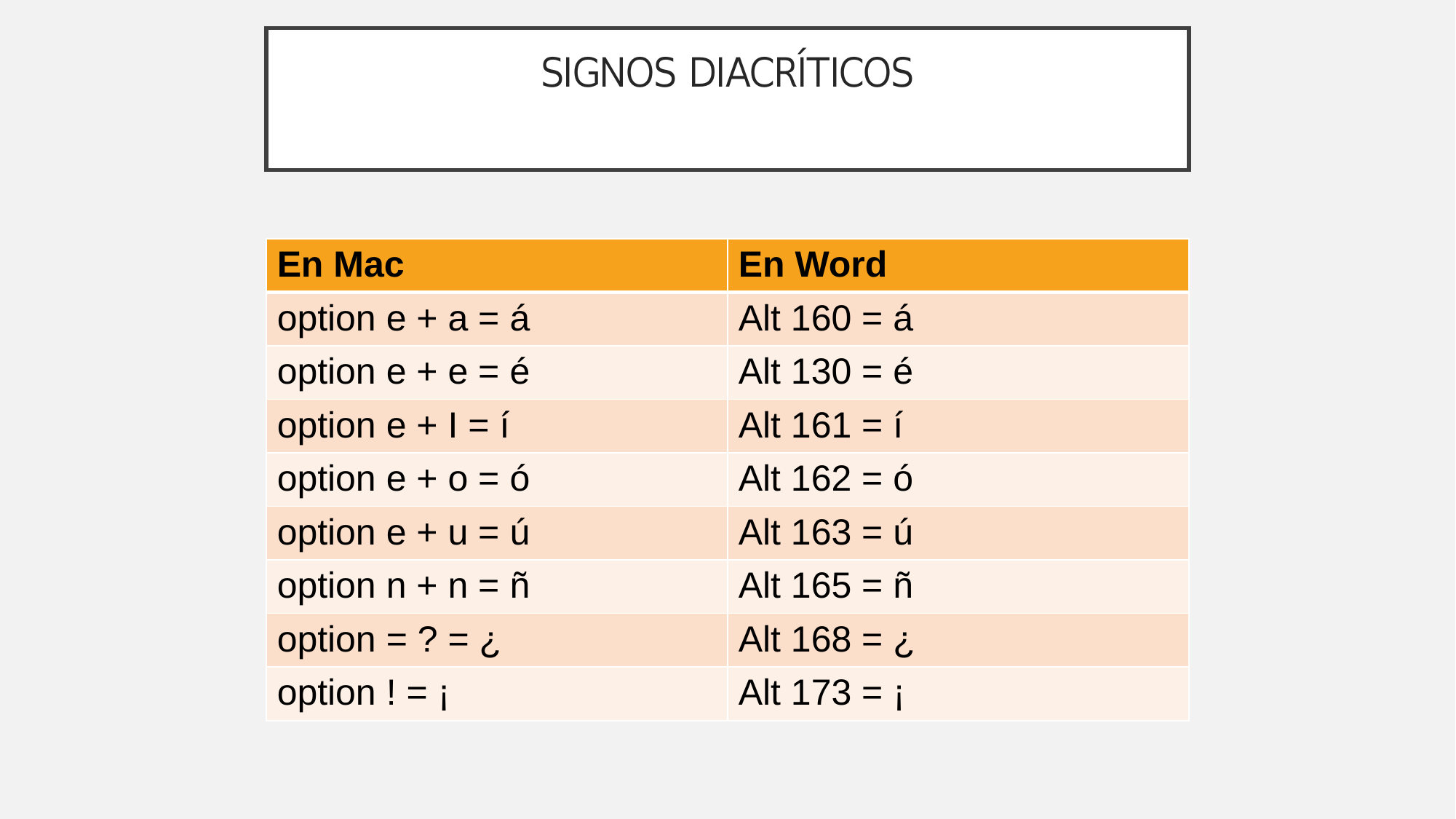

# SIGNOS DIACRÍTICOS
| En Mac | En Word |
| --- | --- |
| option e + a = á | Alt 160 = á |
| option e + e = é | Alt 130 = é |
| option e + I = í | Alt 161 = í |
| option e + o = ó | Alt 162 = ó |
| option e + u = ú | Alt 163 = ú |
| option n + n = ñ | Alt 165 = ñ |
| option = ? = ¿ | Alt 168 = ¿ |
| option ! = ¡ | Alt 173 = ¡ |